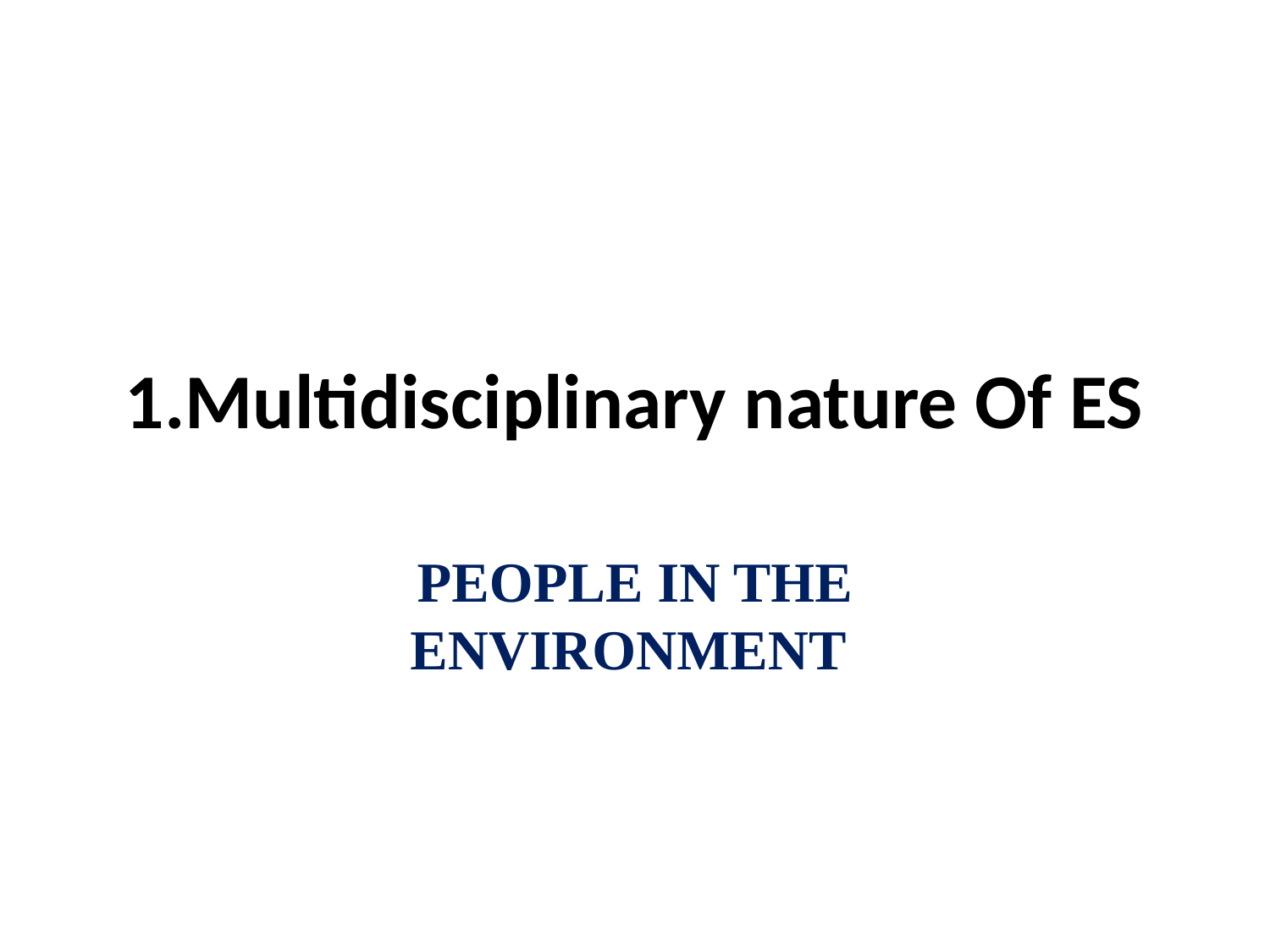

# 1.Multidisciplinary nature Of ES
PEOPLE IN THE ENVIRONMENT